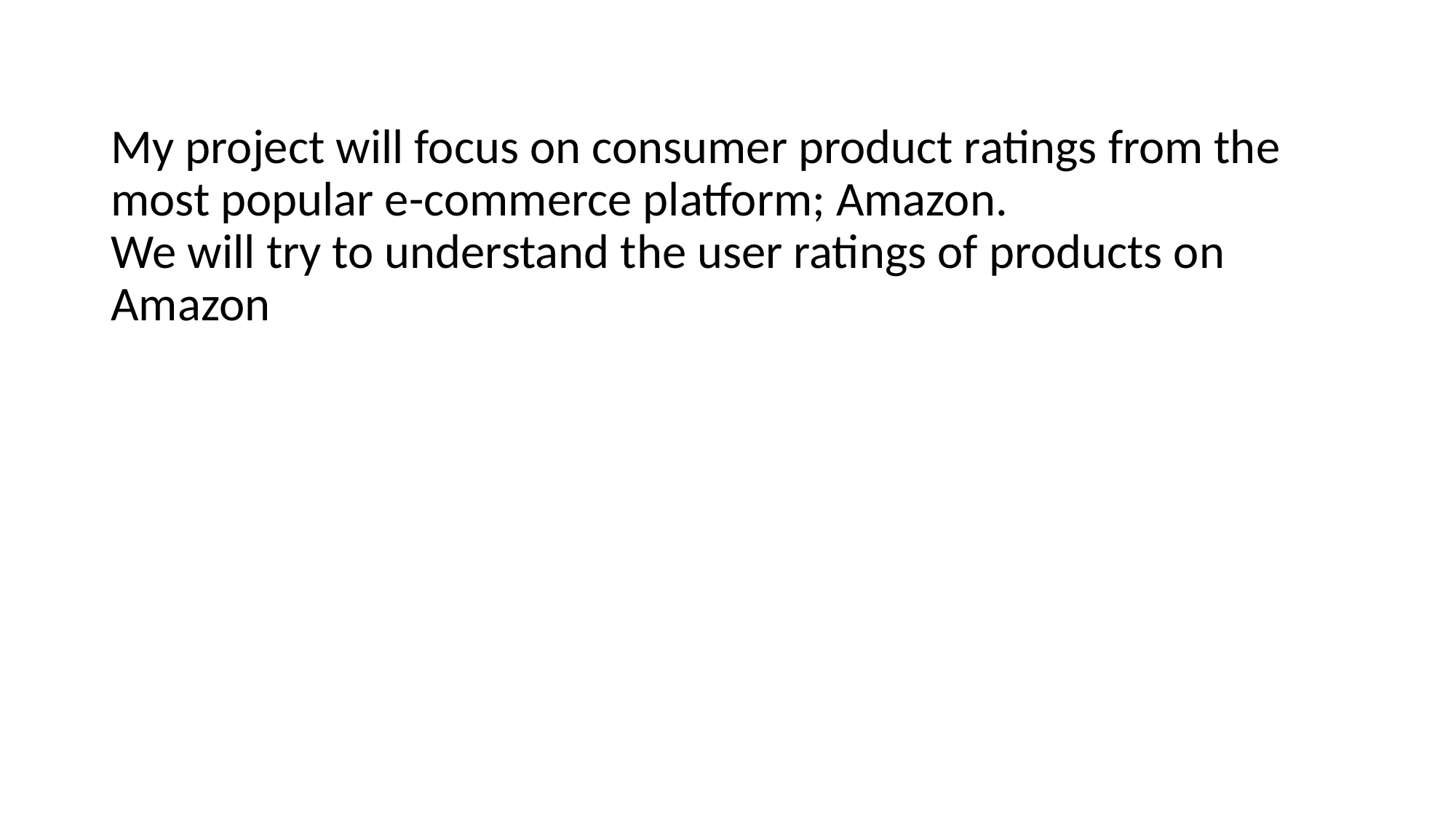

# My project will focus on consumer product ratings from the most popular e-commerce platform; Amazon. We will try to understand the user ratings of products on Amazon